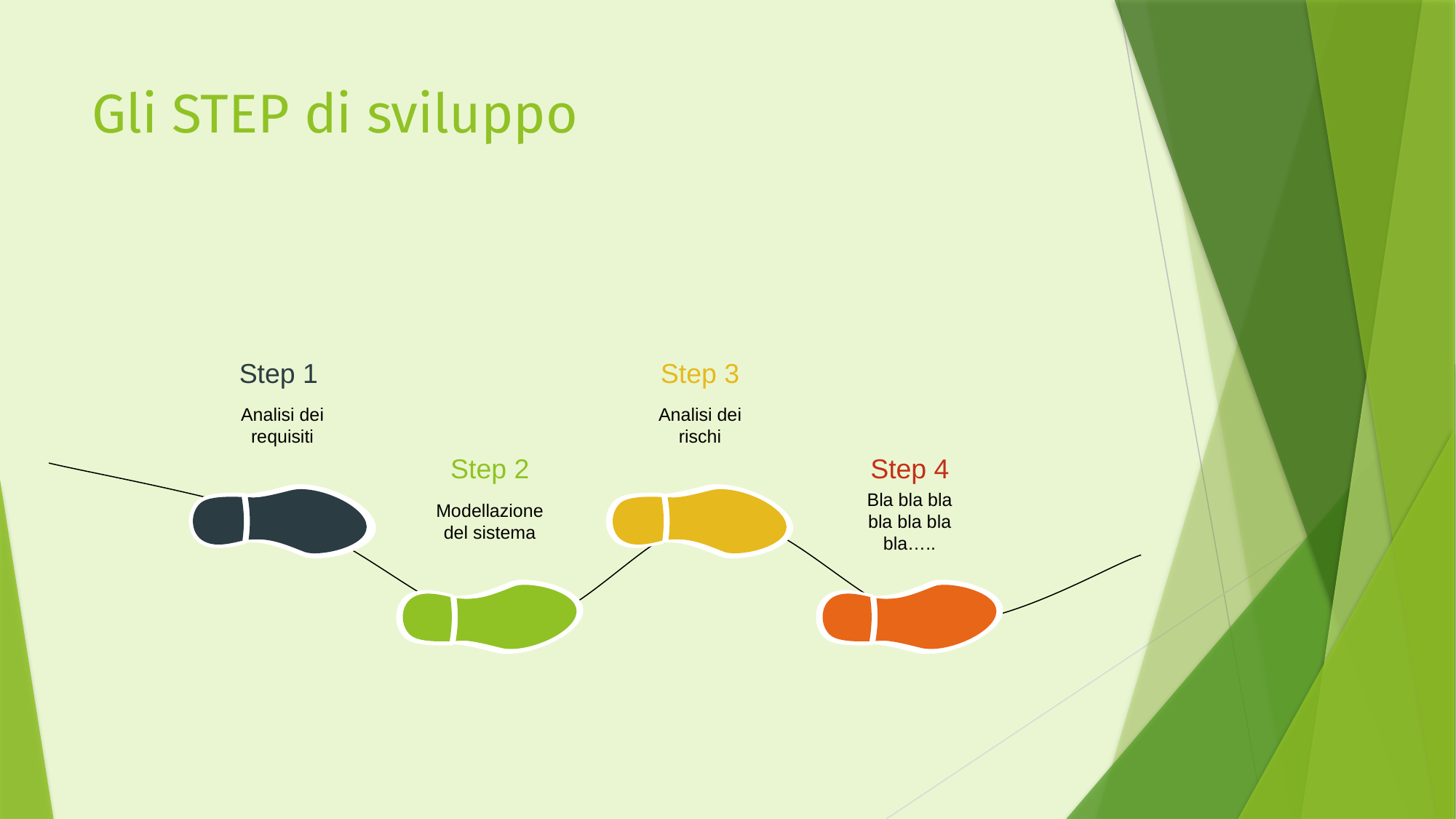

# Gli STEP di sviluppo
Step 3
Analisi dei rischi
Step 1
Analisi dei requisiti
Step 2
Modellazione del sistema
Step 4
Bla bla bla bla bla bla bla…..